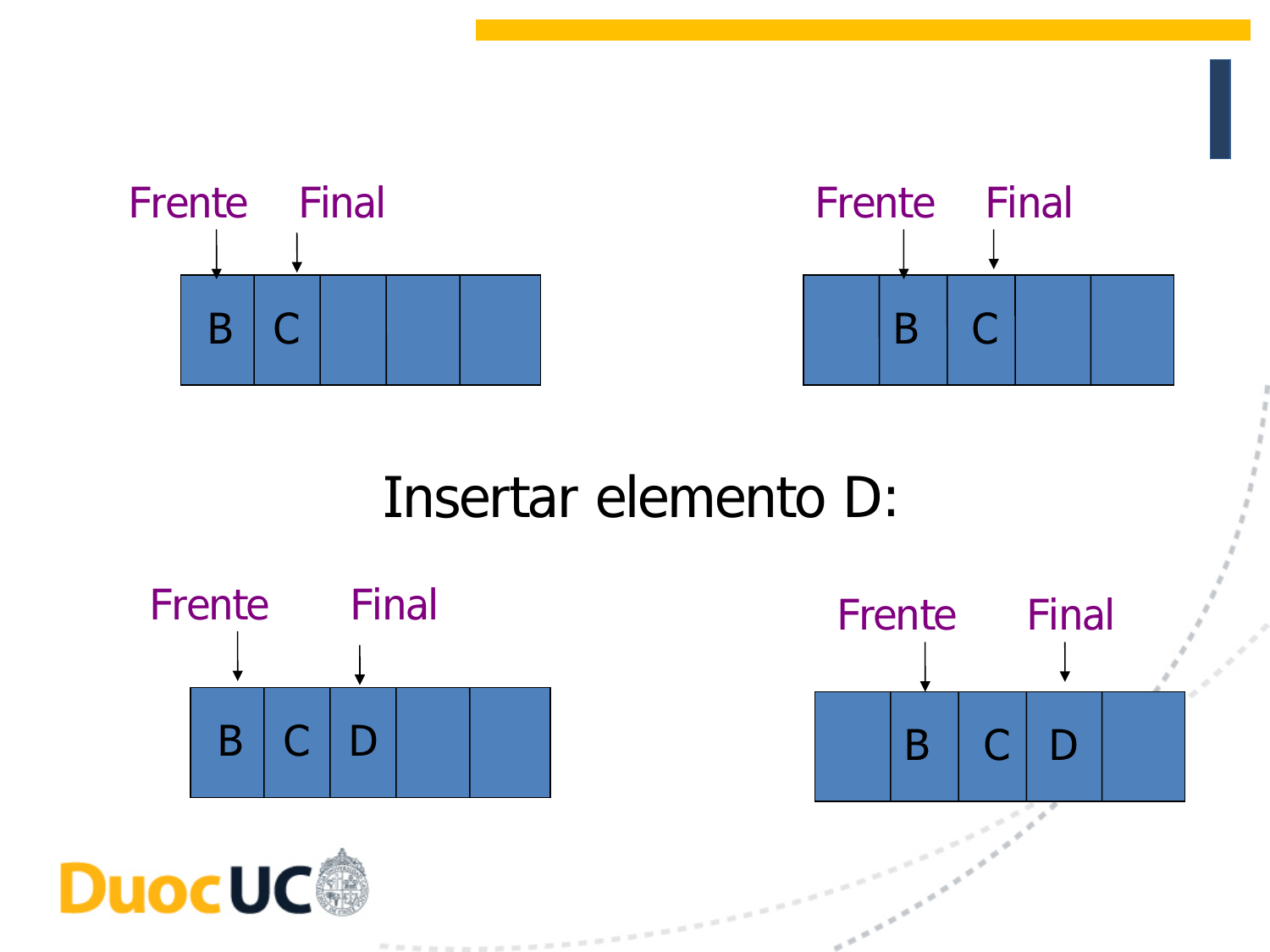

Frente
Final
Frente
Final

     B    C

B   C
Insertar elemento D:
Frente
Final
Frente
Final

     B    C   D

B   C   D